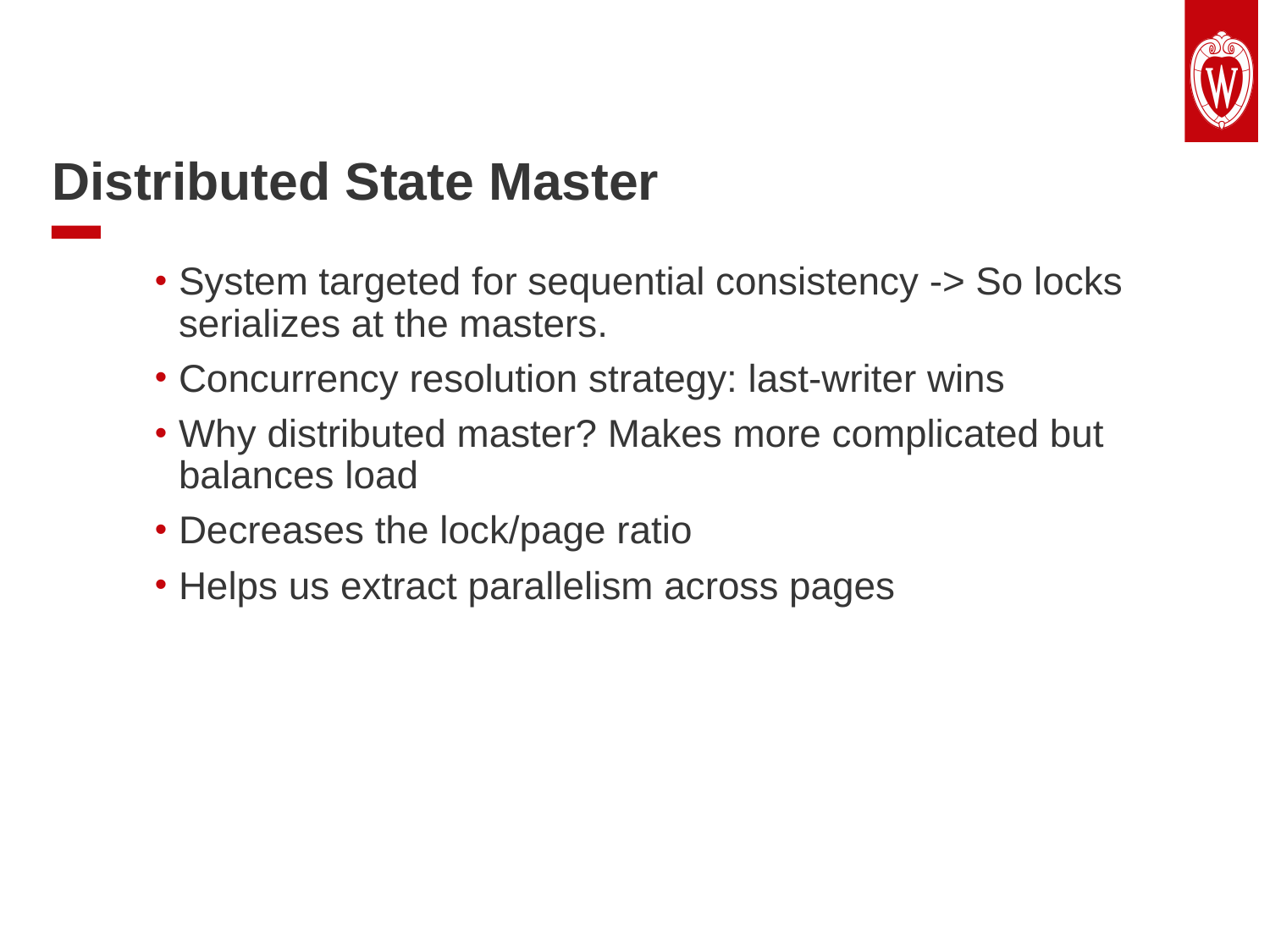

Distributed State Master
System targeted for sequential consistency -> So locks serializes at the masters.
Concurrency resolution strategy: last-writer wins
Why distributed master? Makes more complicated but balances load
Decreases the lock/page ratio
Helps us extract parallelism across pages